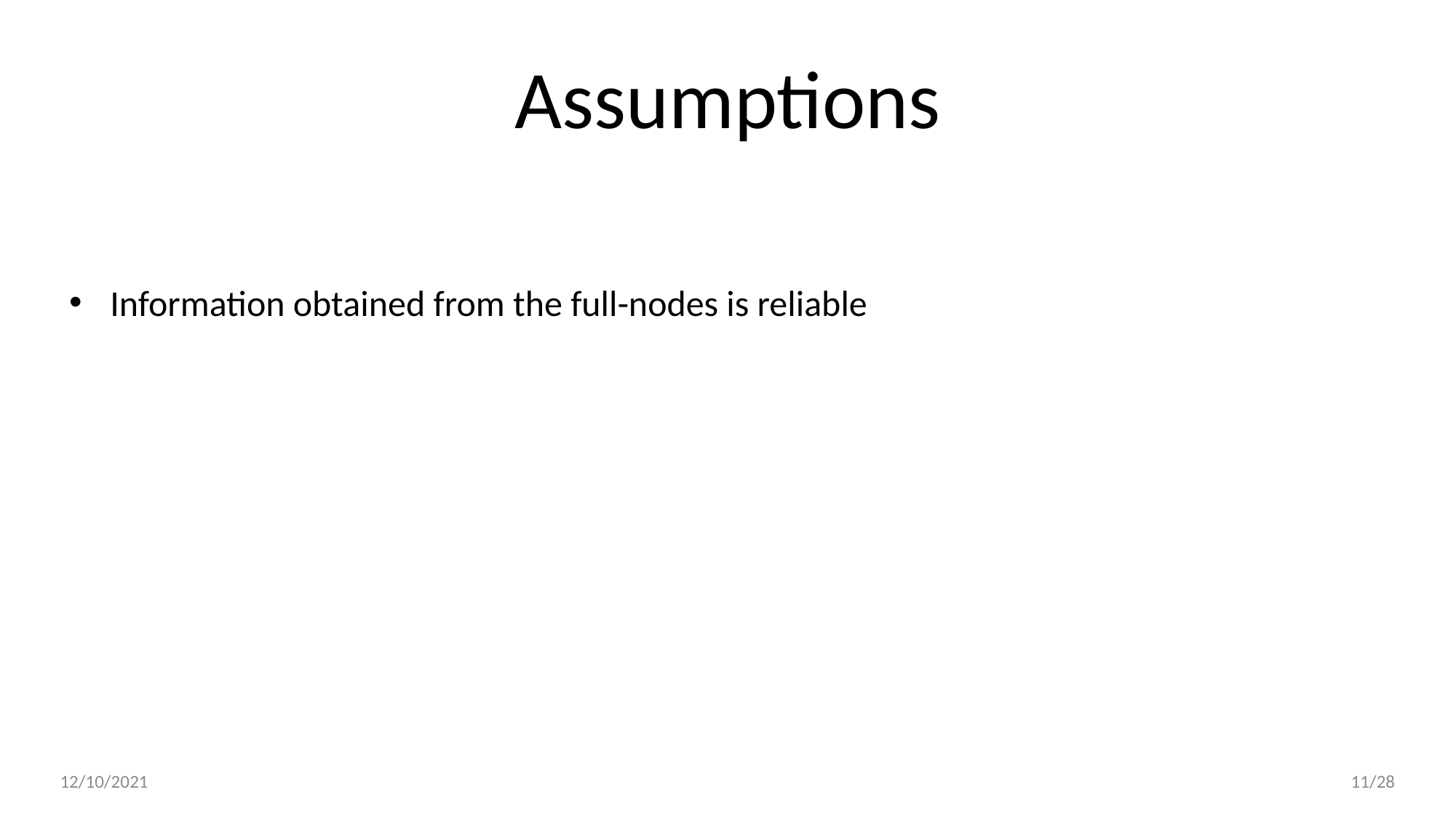

Assumptions
Information obtained from the full-nodes is reliable
11/28
12/10/2021